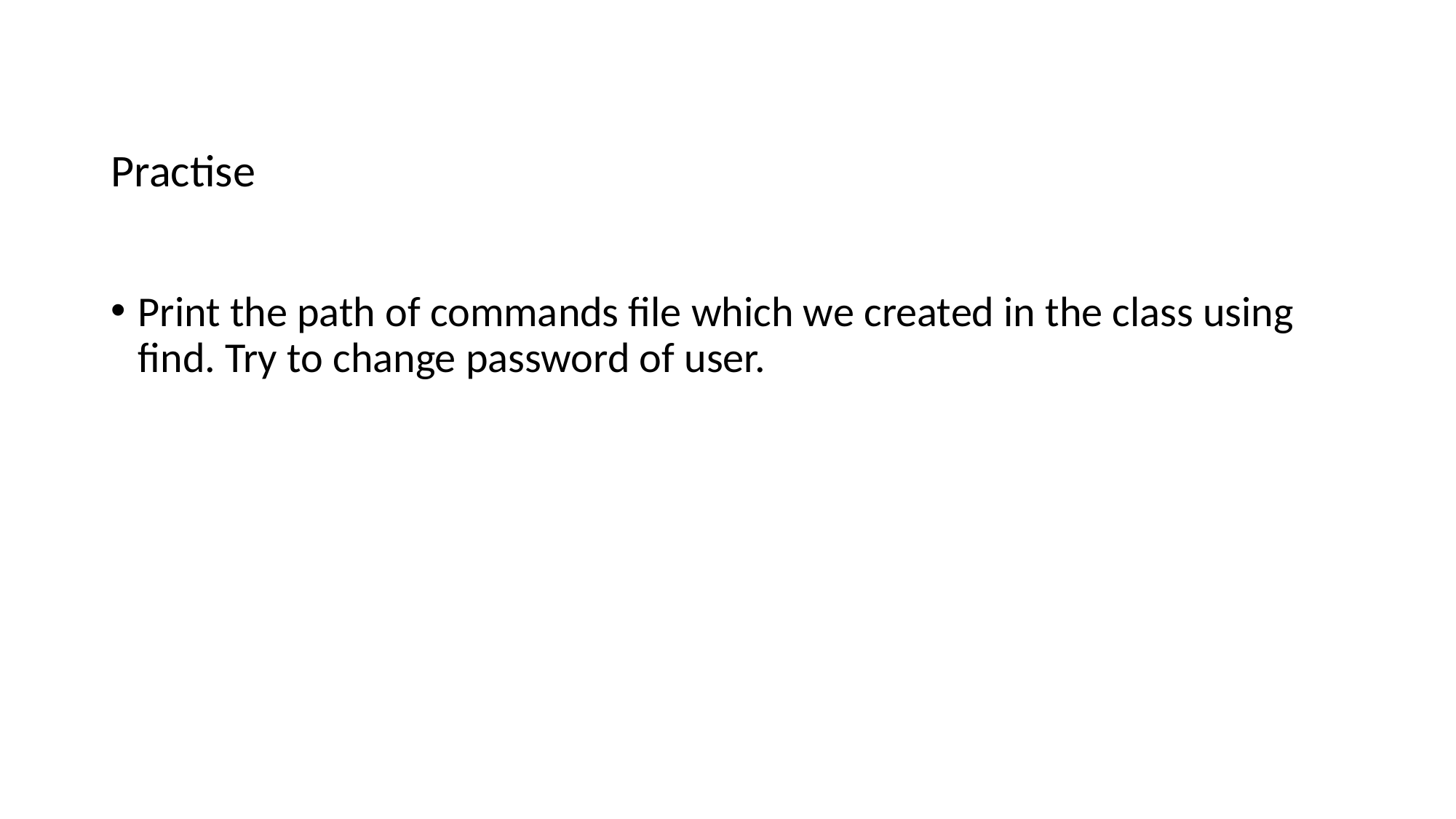

# Practise

Print the path of commands file which we created in the class using find. Try to change password of user.